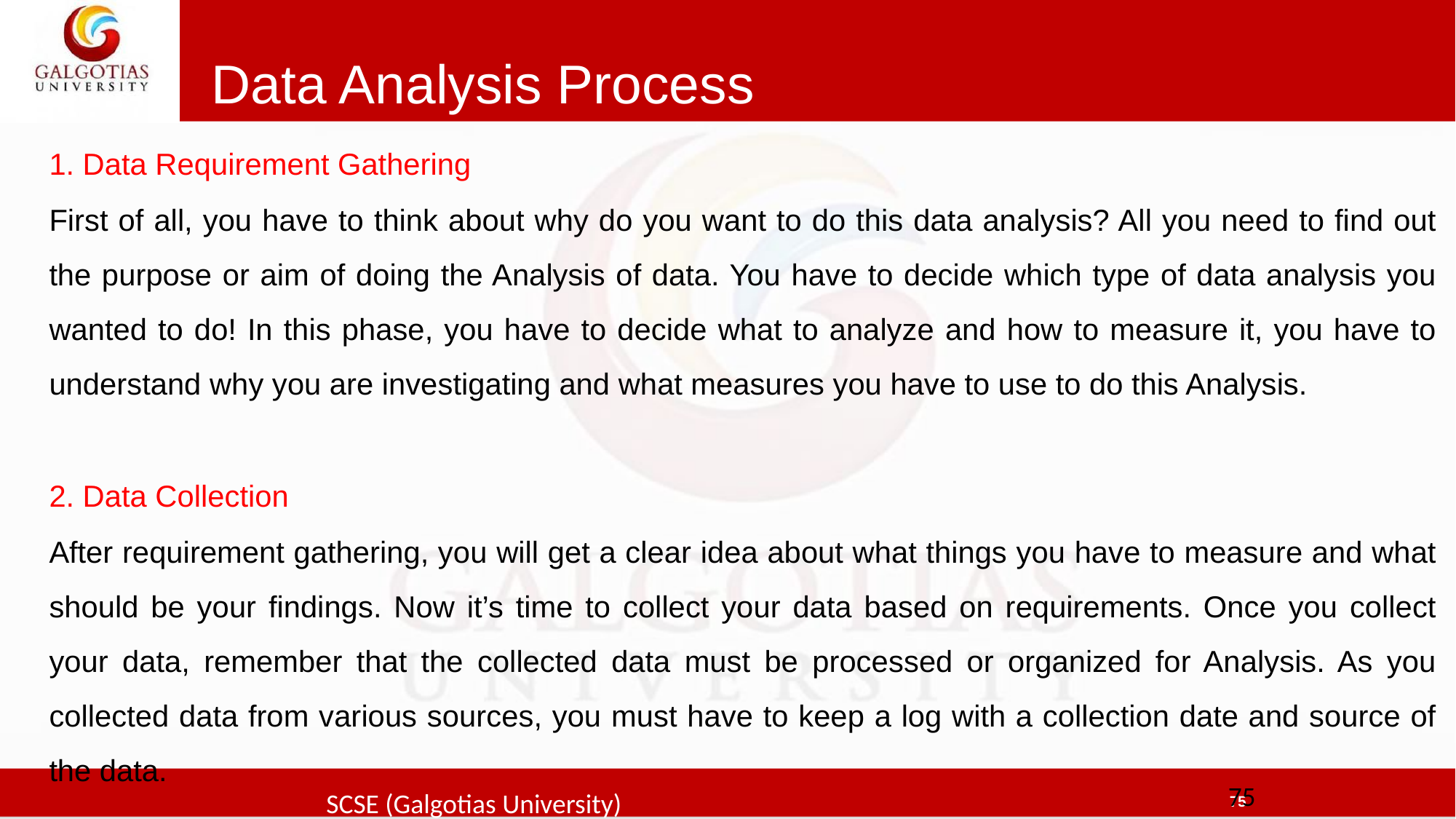

# Data Analysis Process
1. Data Requirement Gathering
First of all, you have to think about why do you want to do this data analysis? All you need to find out the purpose or aim of doing the Analysis of data. You have to decide which type of data analysis you wanted to do! In this phase, you have to decide what to analyze and how to measure it, you have to understand why you are investigating and what measures you have to use to do this Analysis.

2. Data Collection
After requirement gathering, you will get a clear idea about what things you have to measure and what should be your findings. Now it’s time to collect your data based on requirements. Once you collect your data, remember that the collected data must be processed or organized for Analysis. As you collected data from various sources, you must have to keep a log with a collection date and source of the data.
75
SCSE (Galgotias University)
75